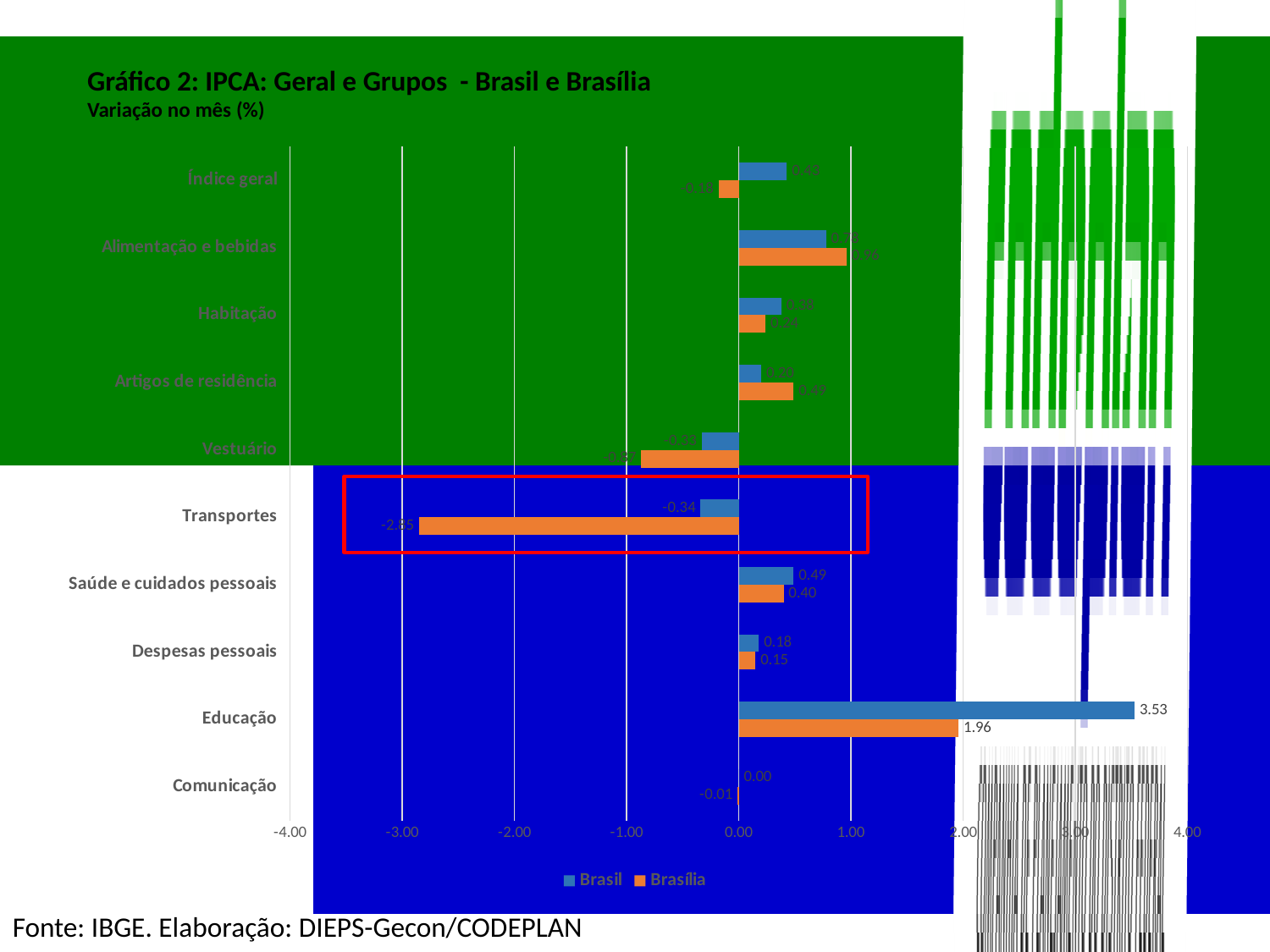

Gráfico 2: IPCA: Geral e Grupos  - Brasil e Brasília
Variação no mês (%)

### Chart

| Category |  |  |
|---|---|---|
| Comunicação | -0.01 | 0.0 |
| Educação | 1.96 | 3.53 |
| Despesas pessoais | 0.15 | 0.18 |
| Saúde e cuidados pessoais | 0.4 | 0.49 |
| Transportes | -2.85 | -0.34 |
| Vestuário | -0.87 | -0.33 |
| Artigos de residência | 0.49 | 0.2 |
| Habitação | 0.24 | 0.38 |
| Alimentação e bebidas | 0.96 | 0.78 |
| Índice geral | -0.18 | 0.43 |
Fonte: IBGE. Elaboração: DIEPS-Gecon/CODEPLAN